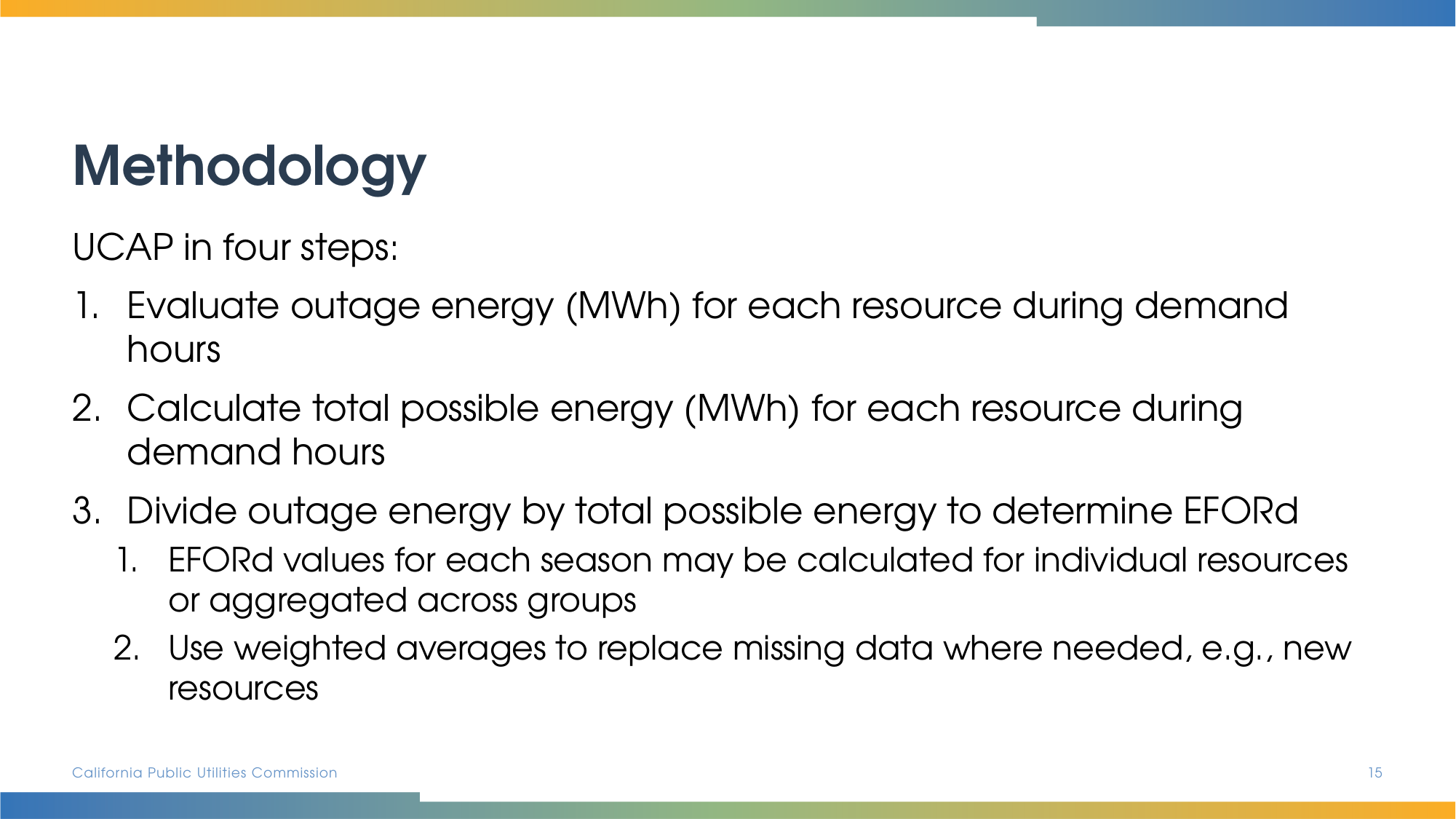

# Methodology
UCAP in four steps:
Evaluate outage energy (MWh) for each resource during demand hours
Calculate total possible energy (MWh) for each resource during demand hours
Divide outage energy by total possible energy to determine EFORd
EFORd values for each season may be calculated for individual resources or aggregated across groups
Use weighted averages to replace missing data where needed, e.g., new resources

15